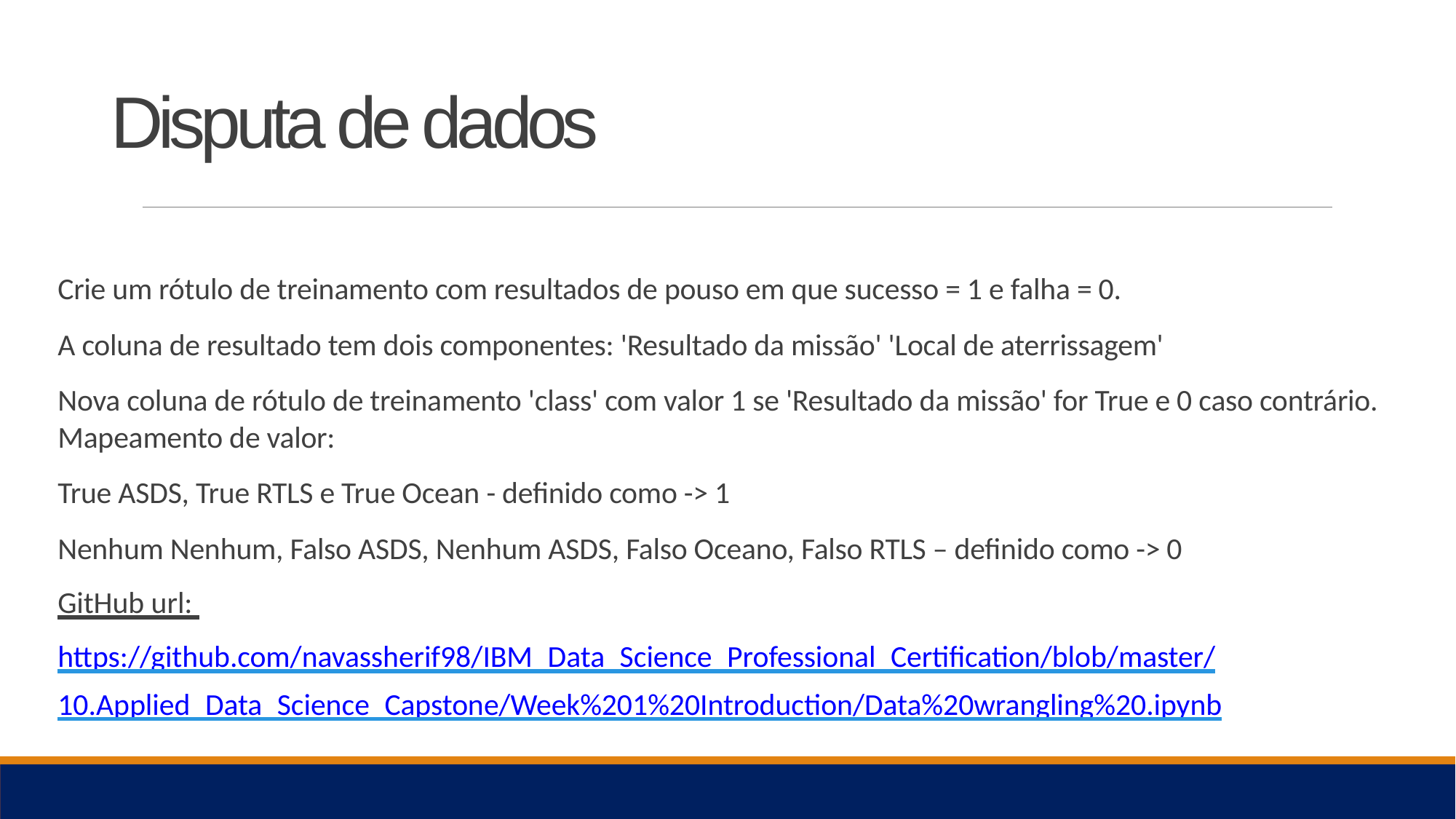

# Disputa de dados

Crie um rótulo de treinamento com resultados de pouso em que sucesso = 1 e falha = 0.
A coluna de resultado tem dois componentes: 'Resultado da missão' 'Local de aterrissagem'
Nova coluna de rótulo de treinamento 'class' com valor 1 se 'Resultado da missão' for True e 0 caso contrário. Mapeamento de valor:
True ASDS, True RTLS e True Ocean - definido como -> 1
Nenhum Nenhum, Falso ASDS, Nenhum ASDS, Falso Oceano, Falso RTLS – definido como -> 0
GitHub url:  https://github.com/navassherif98/IBM_Data_Science_Professional_Certification/blob/master/10.Applied_Data_Science_Capstone/Week%201%20Introduction/Data%20wrangling%20.ipynb

10